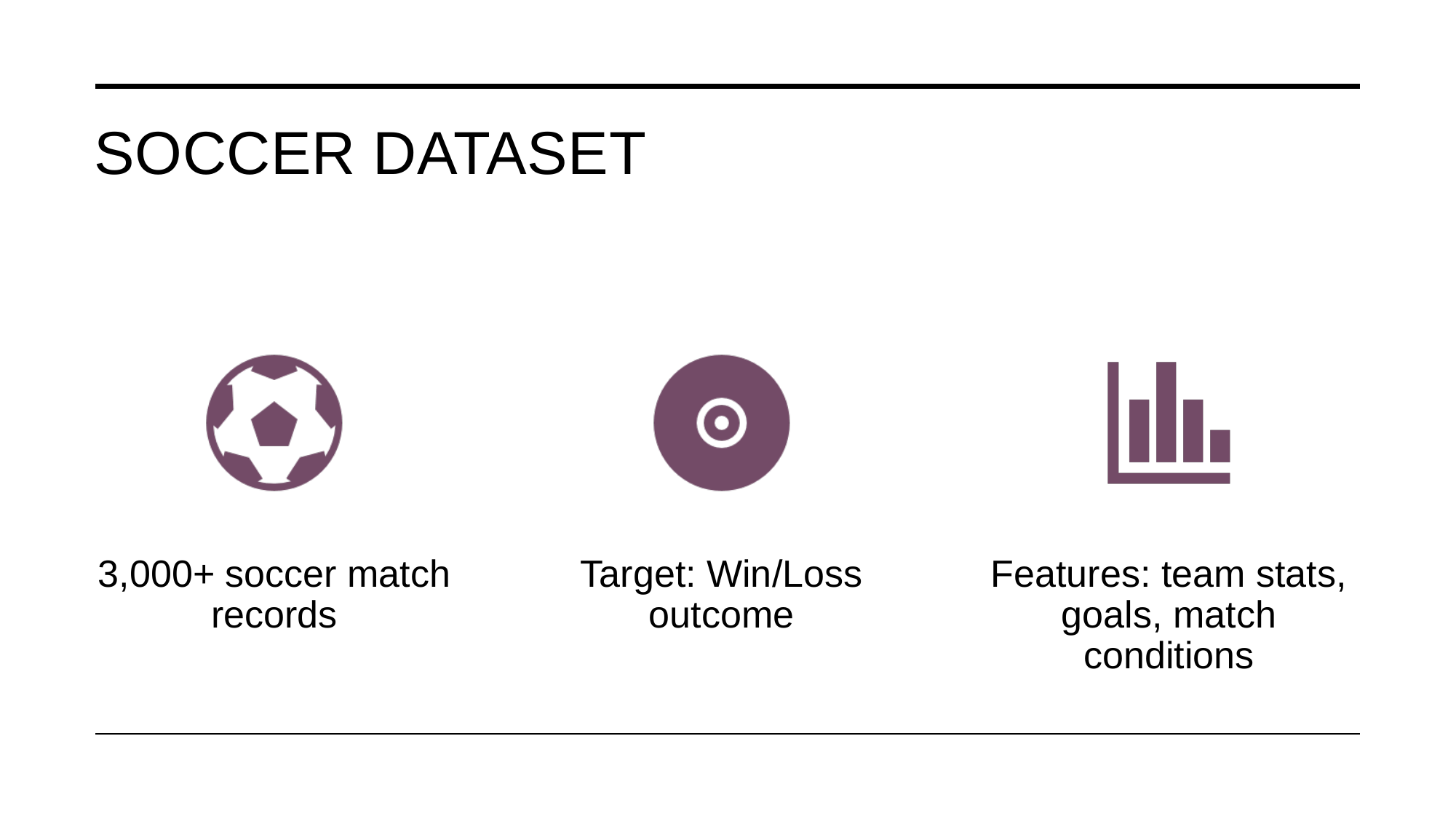

# Soccer Dataset
3,000+ soccer match records
Target: Win/Loss outcome
Features: team stats, goals, match conditions